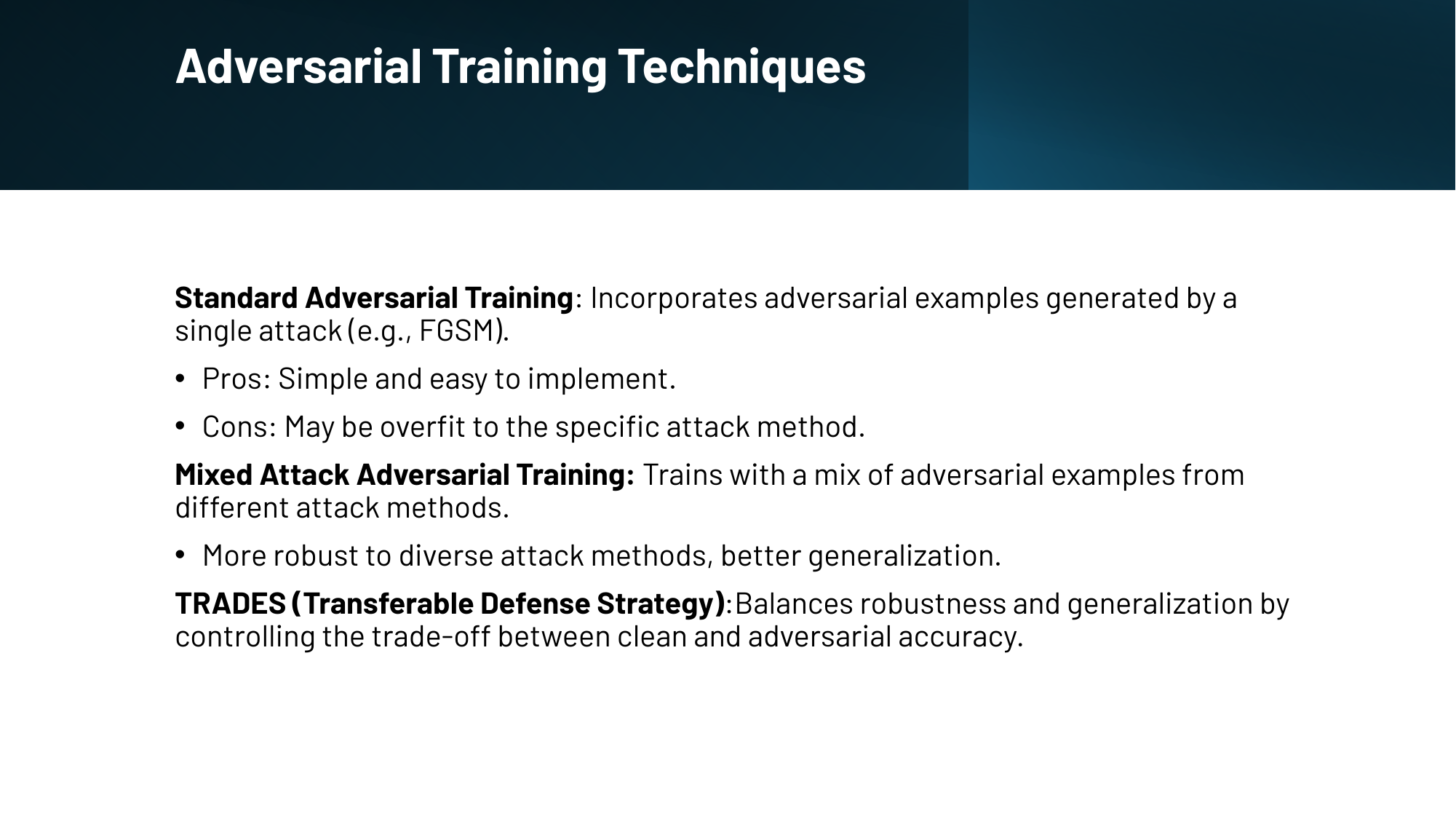

# Adversarial Training Techniques
Standard Adversarial Training: Incorporates adversarial examples generated by a single attack (e.g., FGSM).
Pros: Simple and easy to implement.
Cons: May be overfit to the specific attack method.
Mixed Attack Adversarial Training: Trains with a mix of adversarial examples from different attack methods.
More robust to diverse attack methods, better generalization.
TRADES (Transferable Defense Strategy):Balances robustness and generalization by controlling the trade-off between clean and adversarial accuracy.